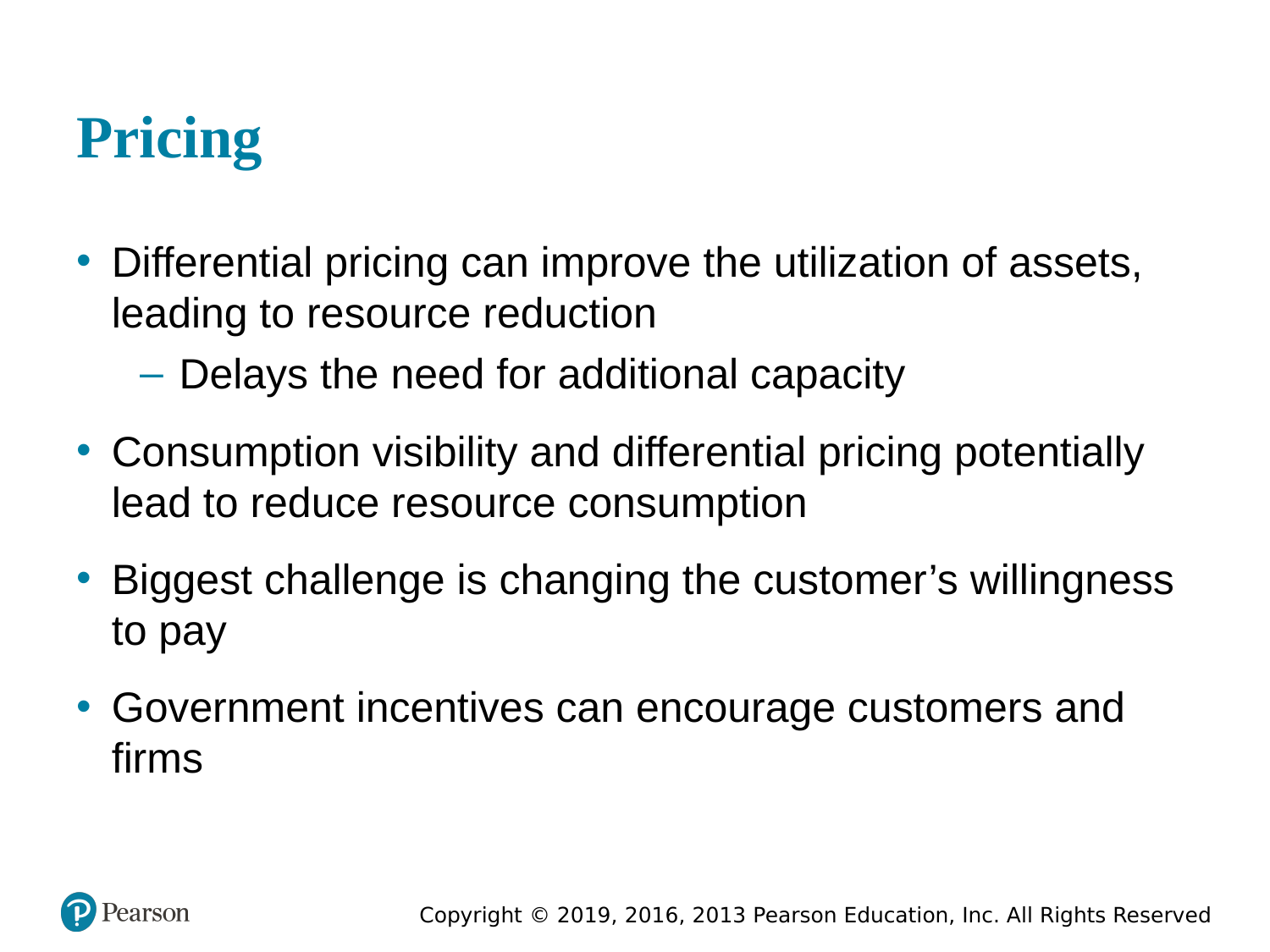

# Pricing
Differential pricing can improve the utilization of assets, leading to resource reduction
Delays the need for additional capacity
Consumption visibility and differential pricing potentially lead to reduce resource consumption
Biggest challenge is changing the customer’s willingness to pay
Government incentives can encourage customers and firms